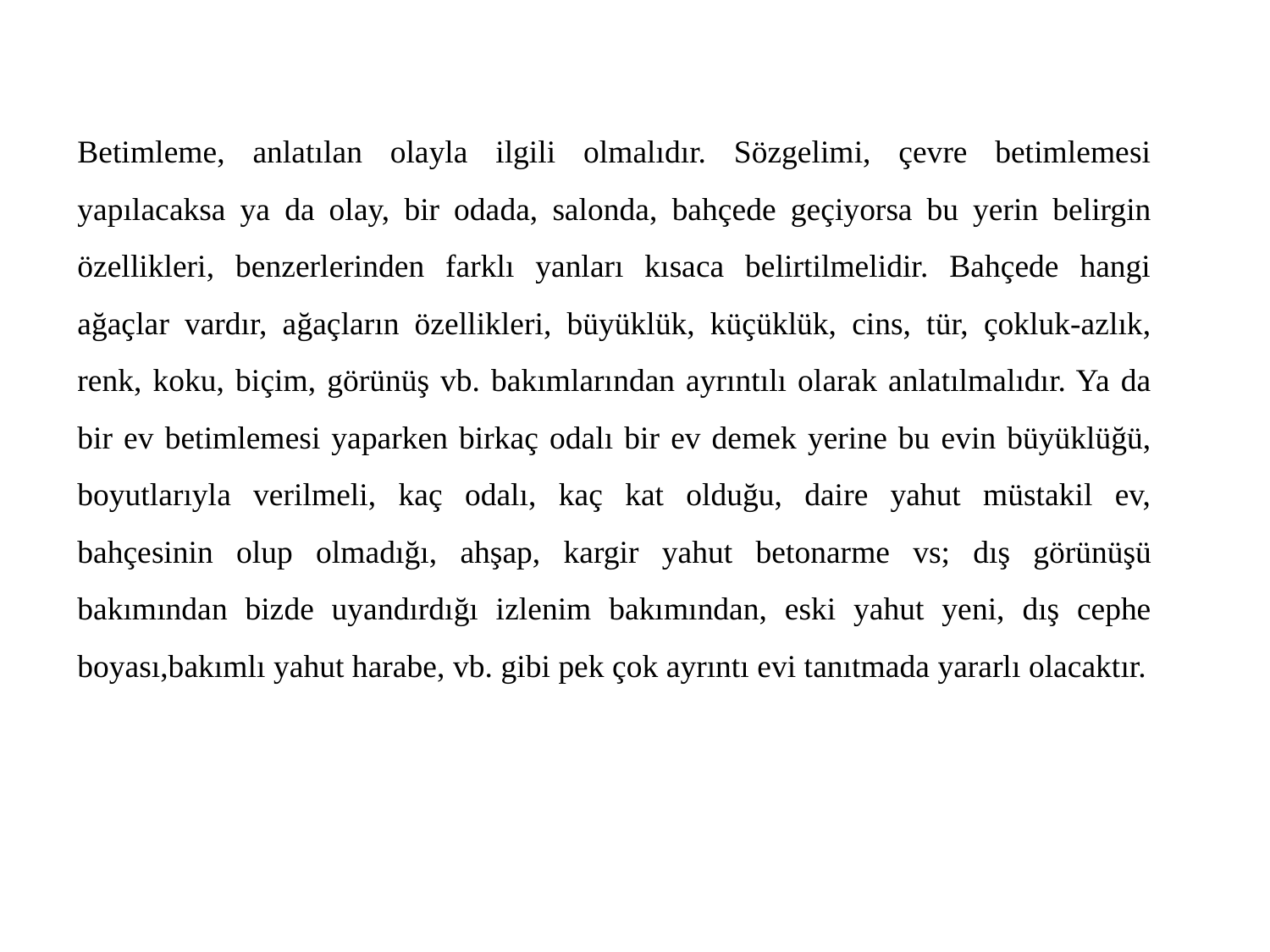

Betimleme, anlatılan olayla ilgili olmalıdır. Sözgelimi, çevre betimlemesi yapılacaksa ya da olay, bir odada, salonda, bahçede geçiyorsa bu yerin belirgin özellikleri, benzerlerinden farklı yanları kısaca belirtilmelidir. Bahçede hangi ağaçlar vardır, ağaçların özellikleri, büyüklük, küçüklük, cins, tür, çokluk-azlık, renk, koku, biçim, görünüş vb. bakımlarından ayrıntılı olarak anlatılmalıdır. Ya da bir ev betimlemesi yaparken birkaç odalı bir ev demek yerine bu evin büyüklüğü, boyutlarıyla verilmeli, kaç odalı, kaç kat olduğu, daire yahut müstakil ev, bahçesinin olup olmadığı, ahşap, kargir yahut betonarme vs; dış görünüşü bakımından bizde uyandırdığı izlenim bakımından, eski yahut yeni, dış cephe boyası,bakımlı yahut harabe, vb. gibi pek çok ayrıntı evi tanıtmada yararlı olacaktır.